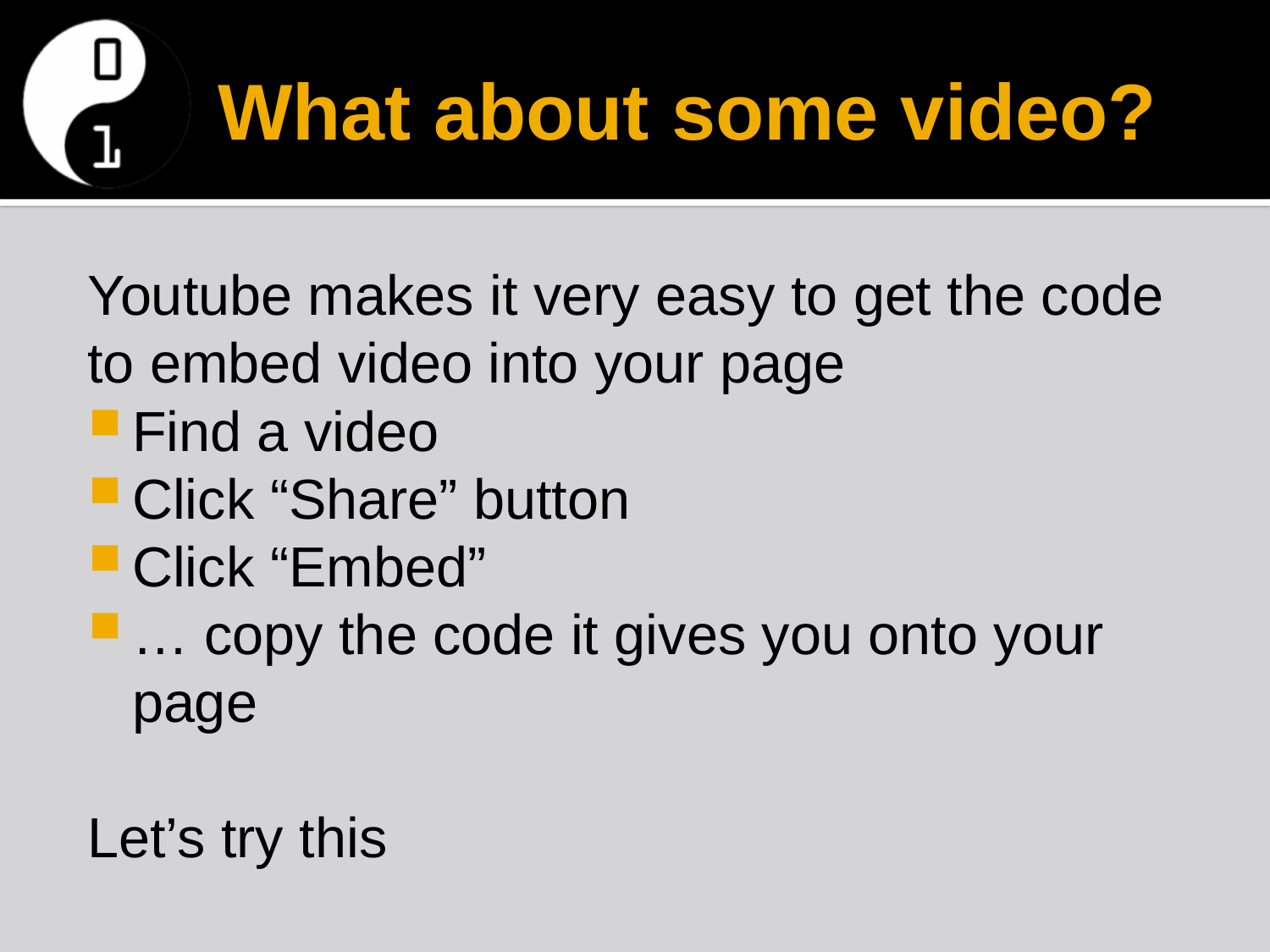

# What about some video?
Youtube makes it very easy to get the code to embed video into your page
Find a video
Click “Share” button
Click “Embed”
… copy the code it gives you onto your page

Let’s try this